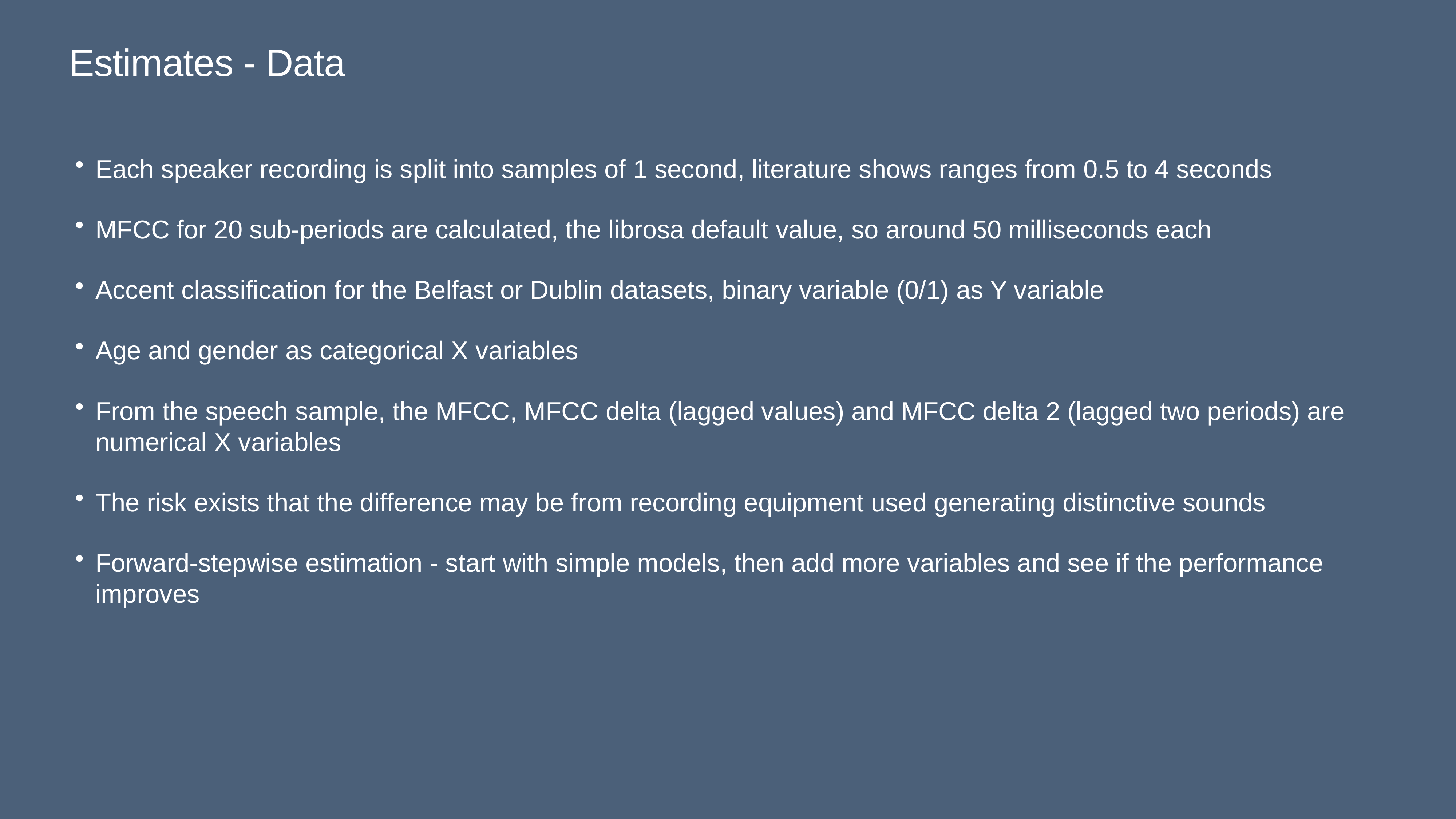

# Estimates - Data
Each speaker recording is split into samples of 1 second, literature shows ranges from 0.5 to 4 seconds
MFCC for 20 sub-periods are calculated, the librosa default value, so around 50 milliseconds each
Accent classification for the Belfast or Dublin datasets, binary variable (0/1) as Y variable
Age and gender as categorical X variables
From the speech sample, the MFCC, MFCC delta (lagged values) and MFCC delta 2 (lagged two periods) are numerical X variables
The risk exists that the difference may be from recording equipment used generating distinctive sounds
Forward-stepwise estimation - start with simple models, then add more variables and see if the performance improves
20